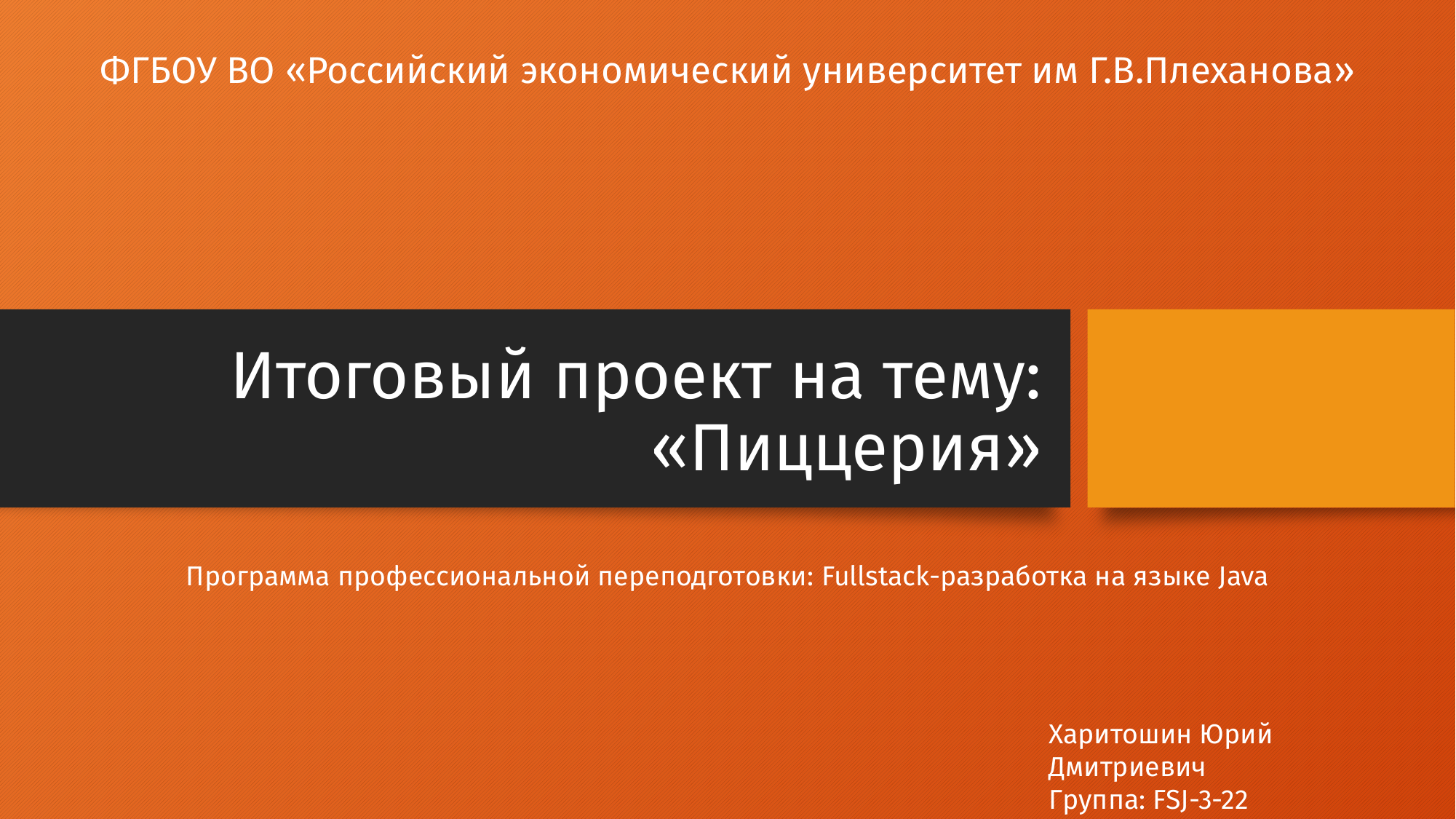

ФГБОУ ВО «Российский экономический университет им Г.В.Плеханова»
# Итоговый проект на тему: «Пиццерия»
Программа профессиональной переподготовки: Fullstack-разработка на языке Java
Харитошин Юрий Дмитриевич
Группа: FSJ-3-22